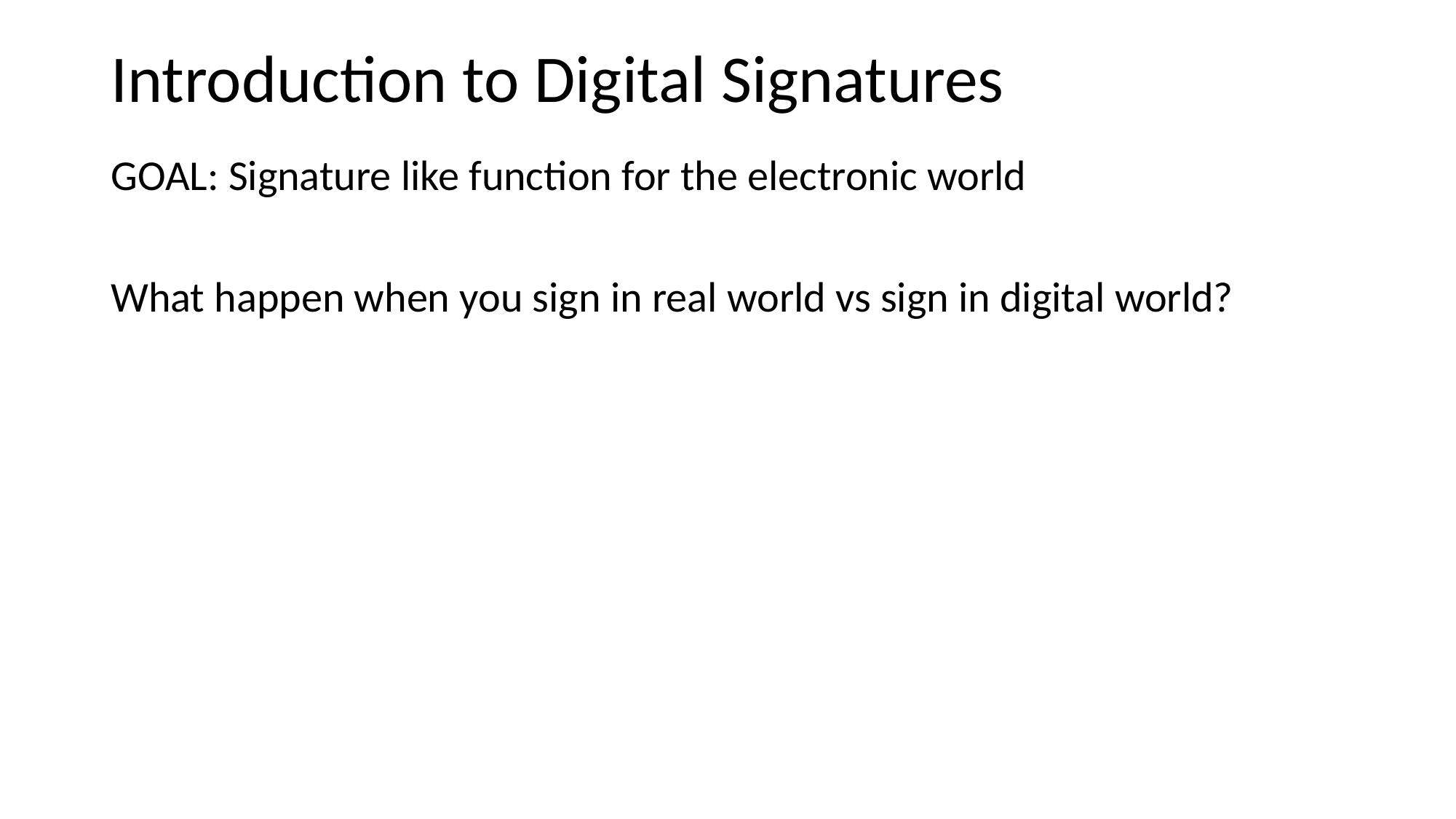

# Introduction to Digital Signatures
GOAL: Signature like function for the electronic world

What happen when you sign in real world vs sign in digital world?